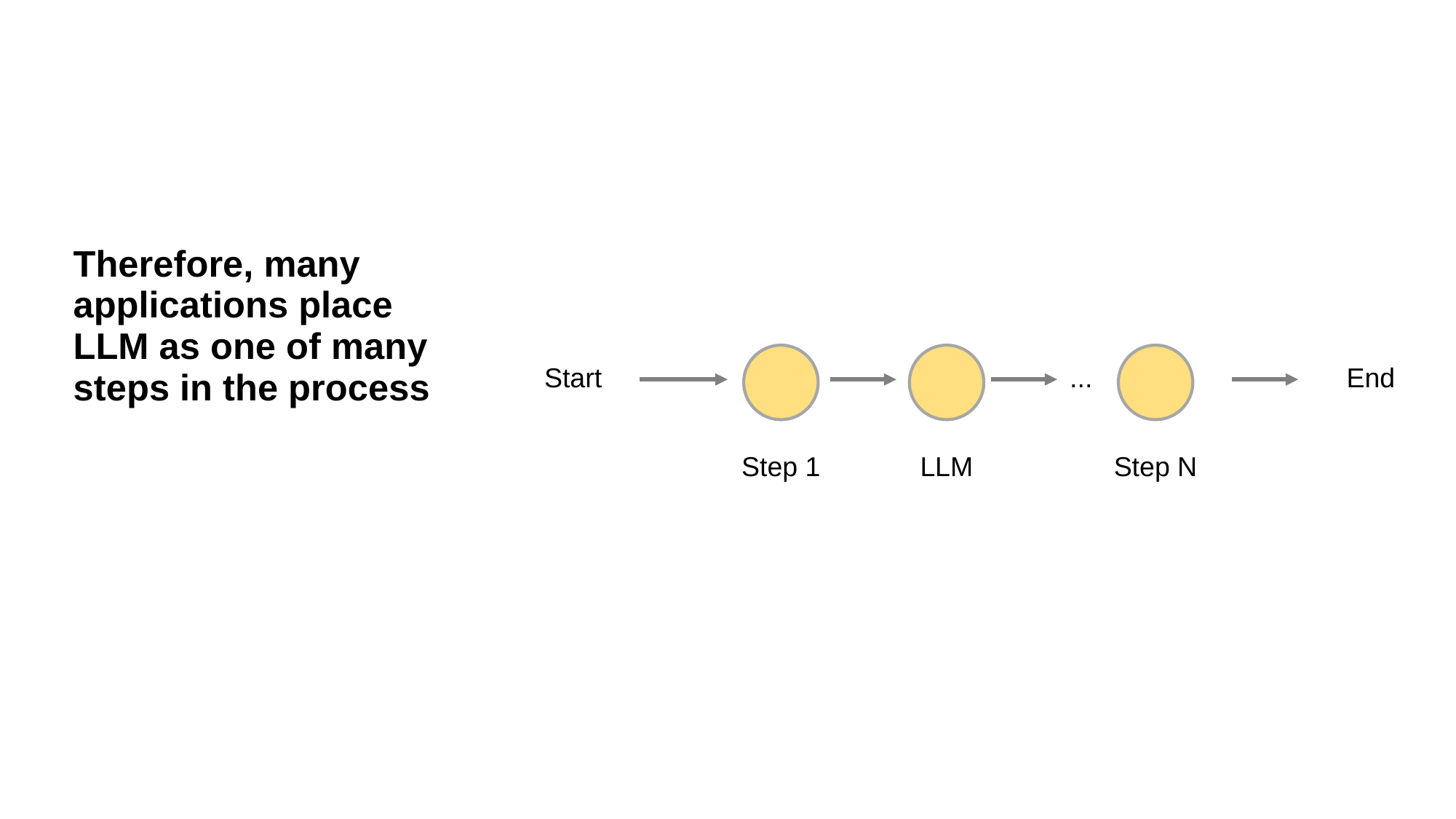

Therefore, many applications place LLM as one of many steps in the process

Start
...
End
Step 1
LLM
Step N